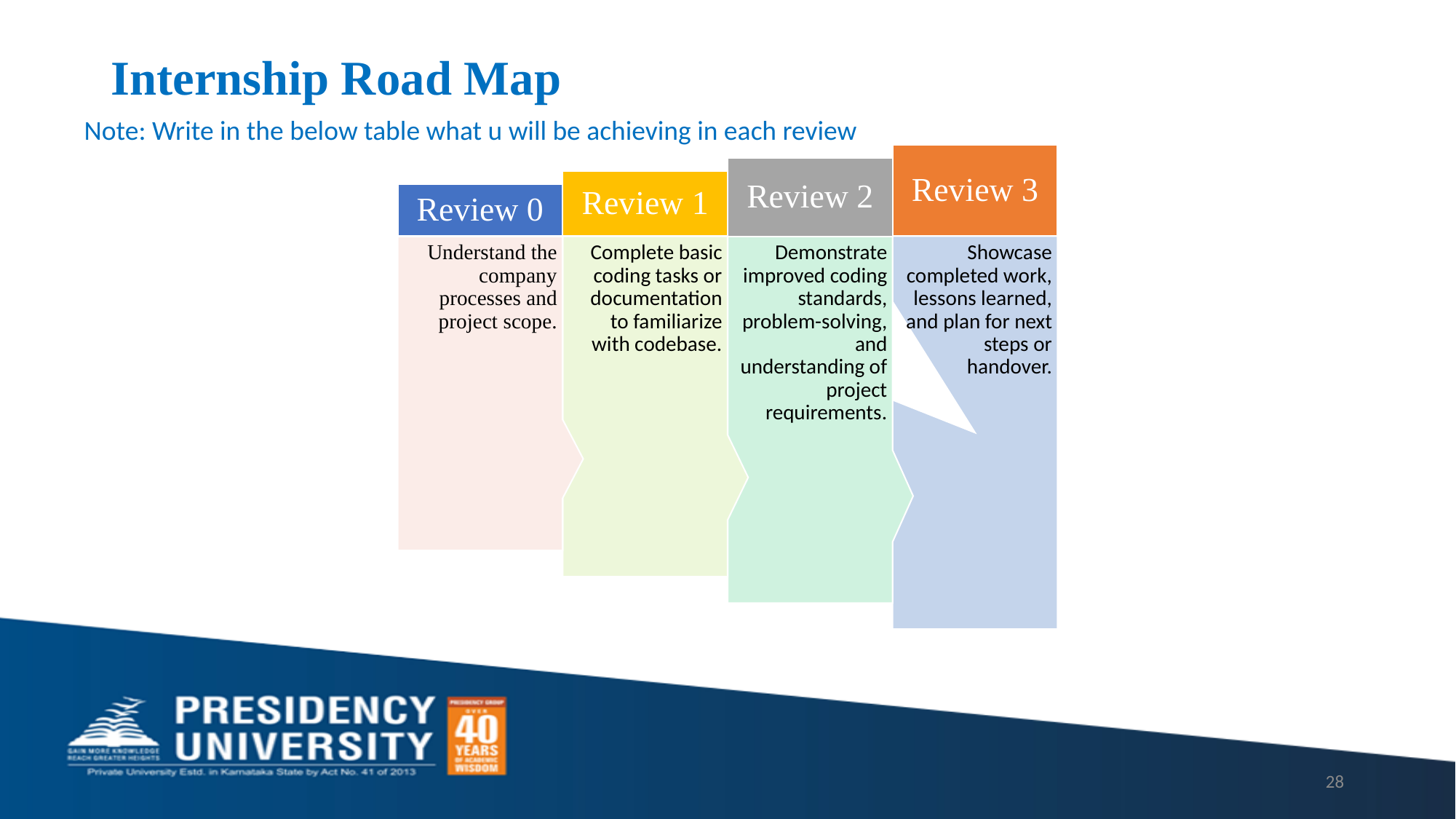

# Internship Road Map
Note: Write in the below table what u will be achieving in each review
Showcase completed work, lessons learned, and plan for next steps or handover.
Review 3
Demonstrate improved coding standards, problem-solving, and understanding of project requirements.
Review 2
Complete basic coding tasks or documentation to familiarize with codebase.
Review 1
Understand the company processes and project scope.
Review 0
28